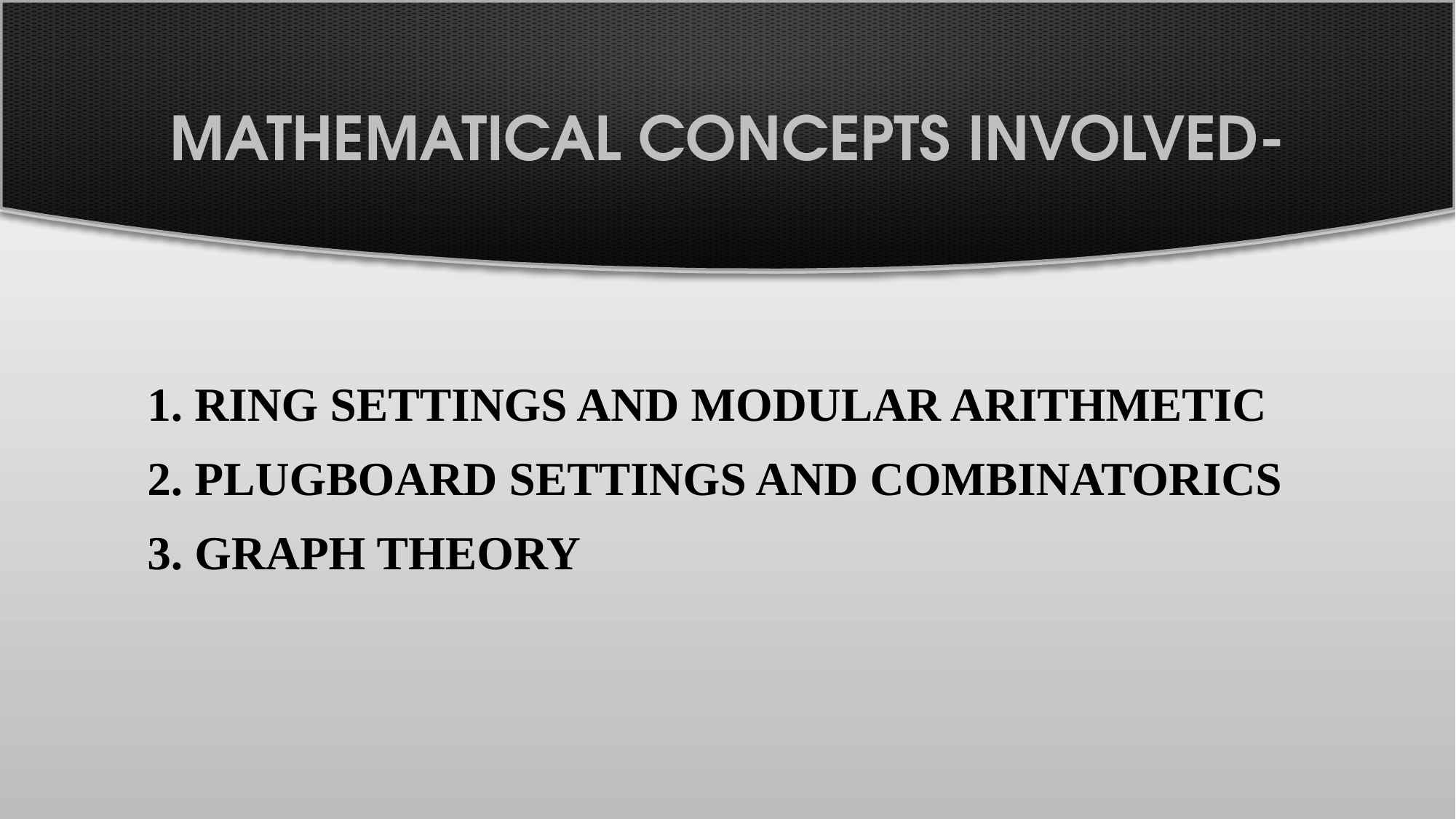

# Mathematical Concepts Involved-
1. Ring Settings and Modular Arithmetic
2. Plugboard Settings and Combinatorics
3. Graph Theory